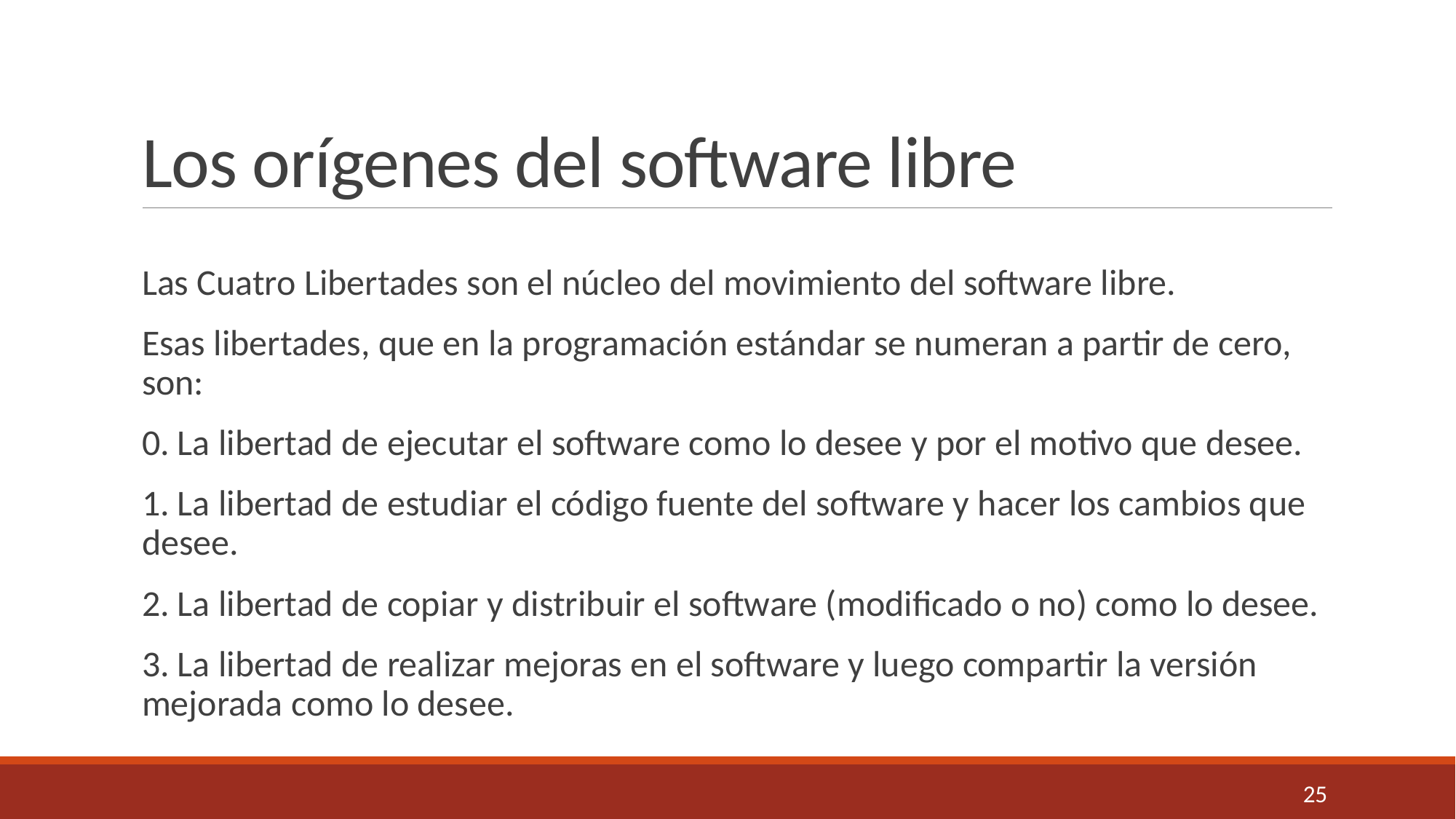

# Los orígenes del software libre
Las Cuatro Libertades son el núcleo del movimiento del software libre.
Esas libertades, que en la programación estándar se numeran a partir de cero, son:
0. La libertad de ejecutar el software como lo desee y por el motivo que desee.
1. La libertad de estudiar el código fuente del software y hacer los cambios que desee.
2. La libertad de copiar y distribuir el software (modificado o no) como lo desee.
3. La libertad de realizar mejoras en el software y luego compartir la versión mejorada como lo desee.
25